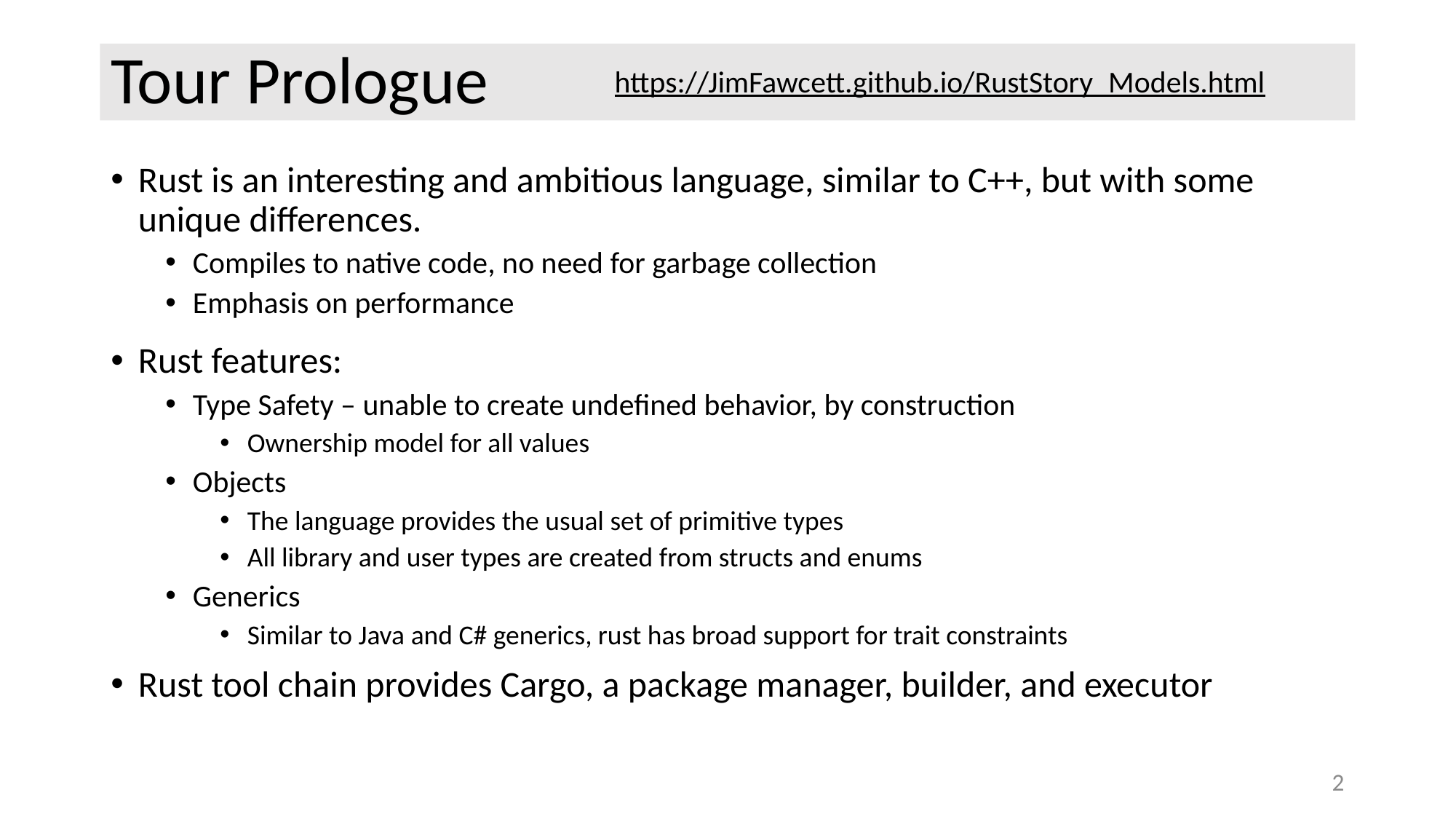

# Tour Prologue
https://JimFawcett.github.io/RustStory_Models.html

Rust is an interesting and ambitious language, similar to C++, but with some unique differences.
Compiles to native code, no need for garbage collection
Emphasis on performance
Rust features:
Type Safety – unable to create undefined behavior, by construction
Ownership model for all values
Objects
The language provides the usual set of primitive types
All library and user types are created from structs and enums
Generics
Similar to Java and C# generics, rust has broad support for trait constraints
Rust tool chain provides Cargo, a package manager, builder, and executor

2